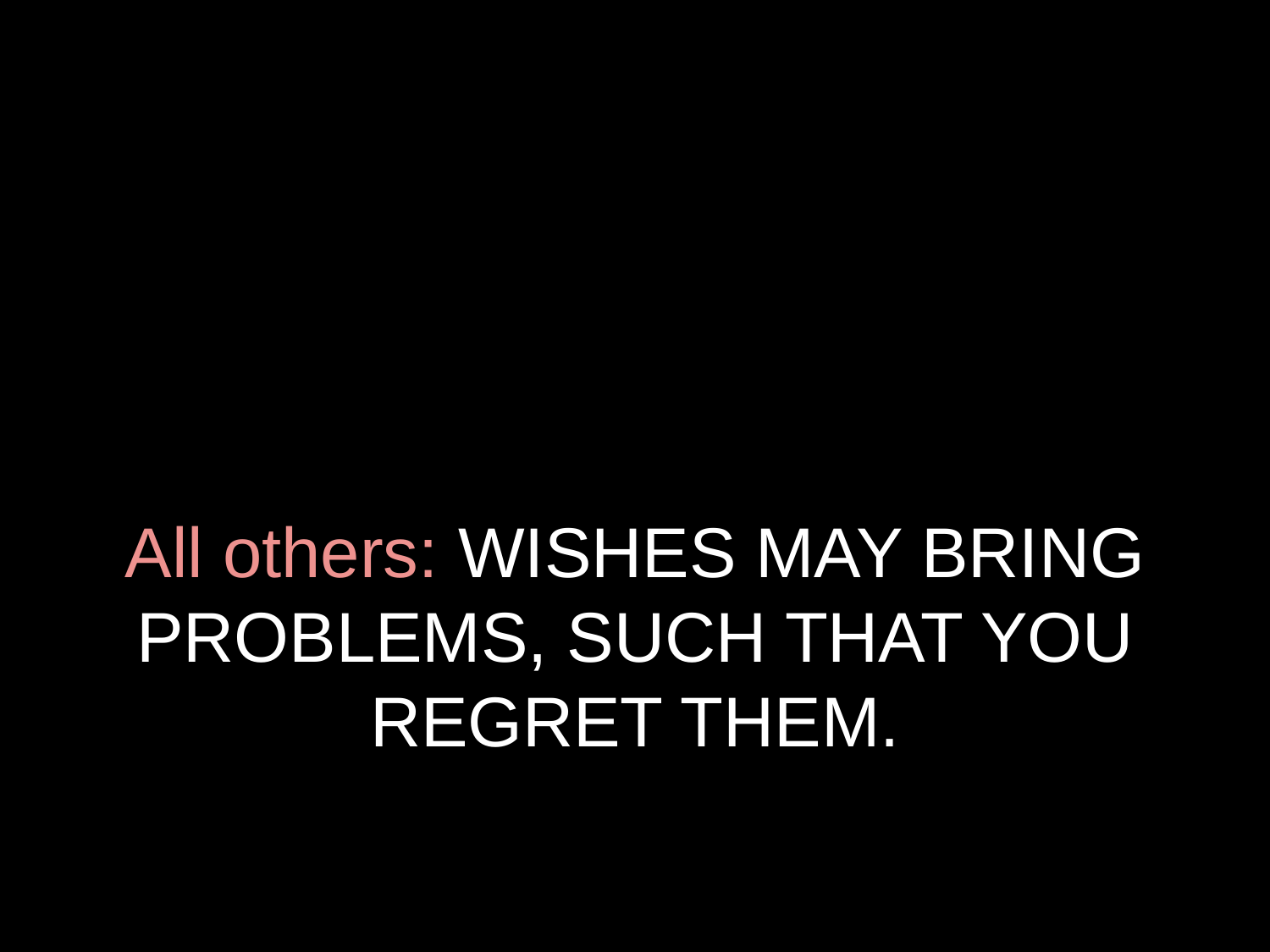

# All others: WISHES MAY BRING PROBLEMS, SUCH THAT YOU REGRET THEM.